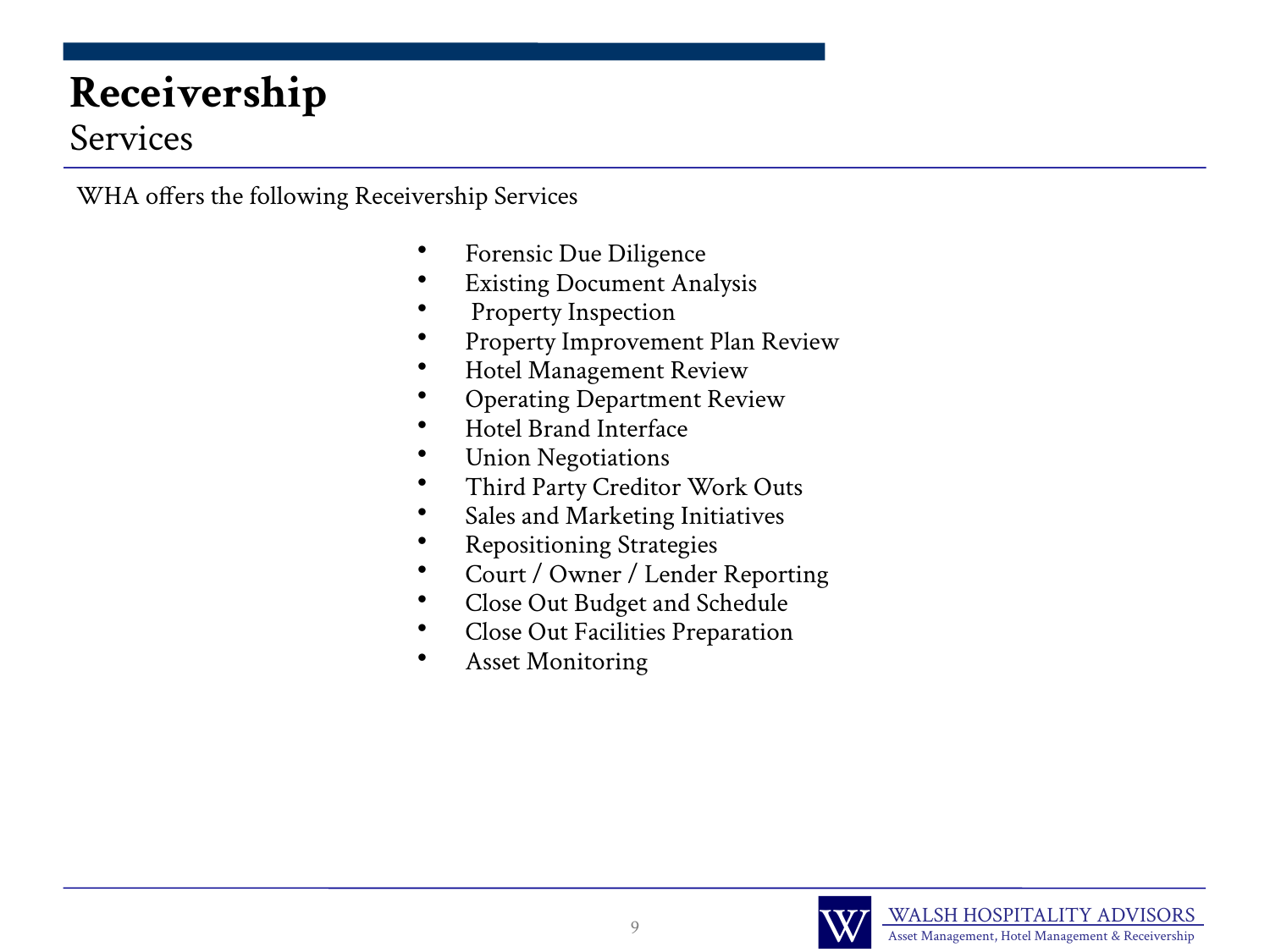

# Receivership
Services
WHA offers the following Receivership Services

Forensic Due Diligence
Existing Document Analysis
 Property Inspection
Property Improvement Plan Review
Hotel Management Review
Operating Department Review
Hotel Brand Interface
Union Negotiations
Third Party Creditor Work Outs
Sales and Marketing Initiatives
Repositioning Strategies
Court / Owner / Lender Reporting
Close Out Budget and Schedule
Close Out Facilities Preparation
Asset Monitoring

9